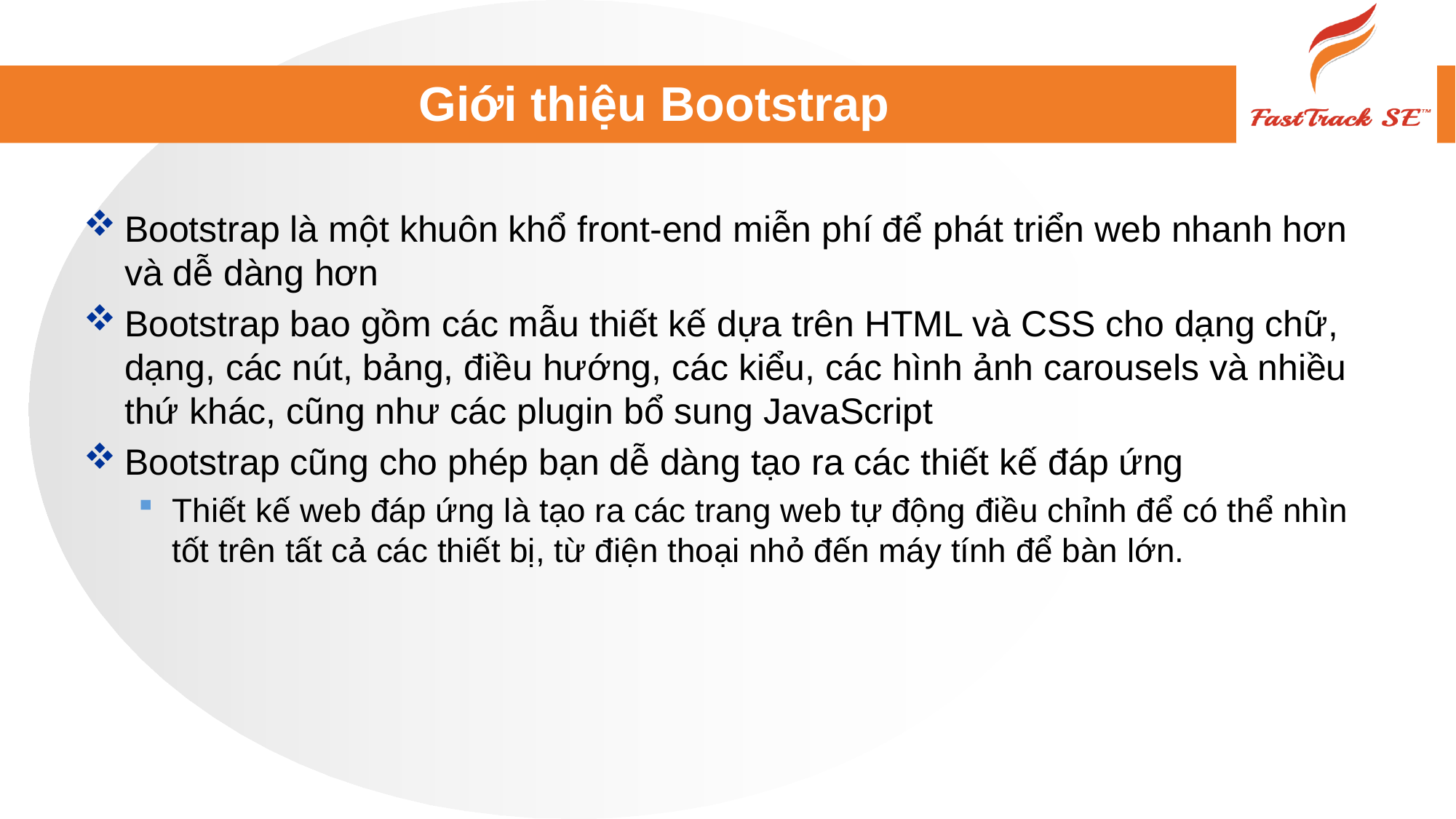

# Giới thiệu Bootstrap
Bootstrap là một khuôn khổ front-end miễn phí để phát triển web nhanh hơn và dễ dàng hơn
Bootstrap bao gồm các mẫu thiết kế dựa trên HTML và CSS cho dạng chữ, dạng, các nút, bảng, điều hướng, các kiểu, các hình ảnh carousels và nhiều thứ khác, cũng như các plugin bổ sung JavaScript
Bootstrap cũng cho phép bạn dễ dàng tạo ra các thiết kế đáp ứng
Thiết kế web đáp ứng là tạo ra các trang web tự động điều chỉnh để có thể nhìn tốt trên tất cả các thiết bị, từ điện thoại nhỏ đến máy tính để bàn lớn.